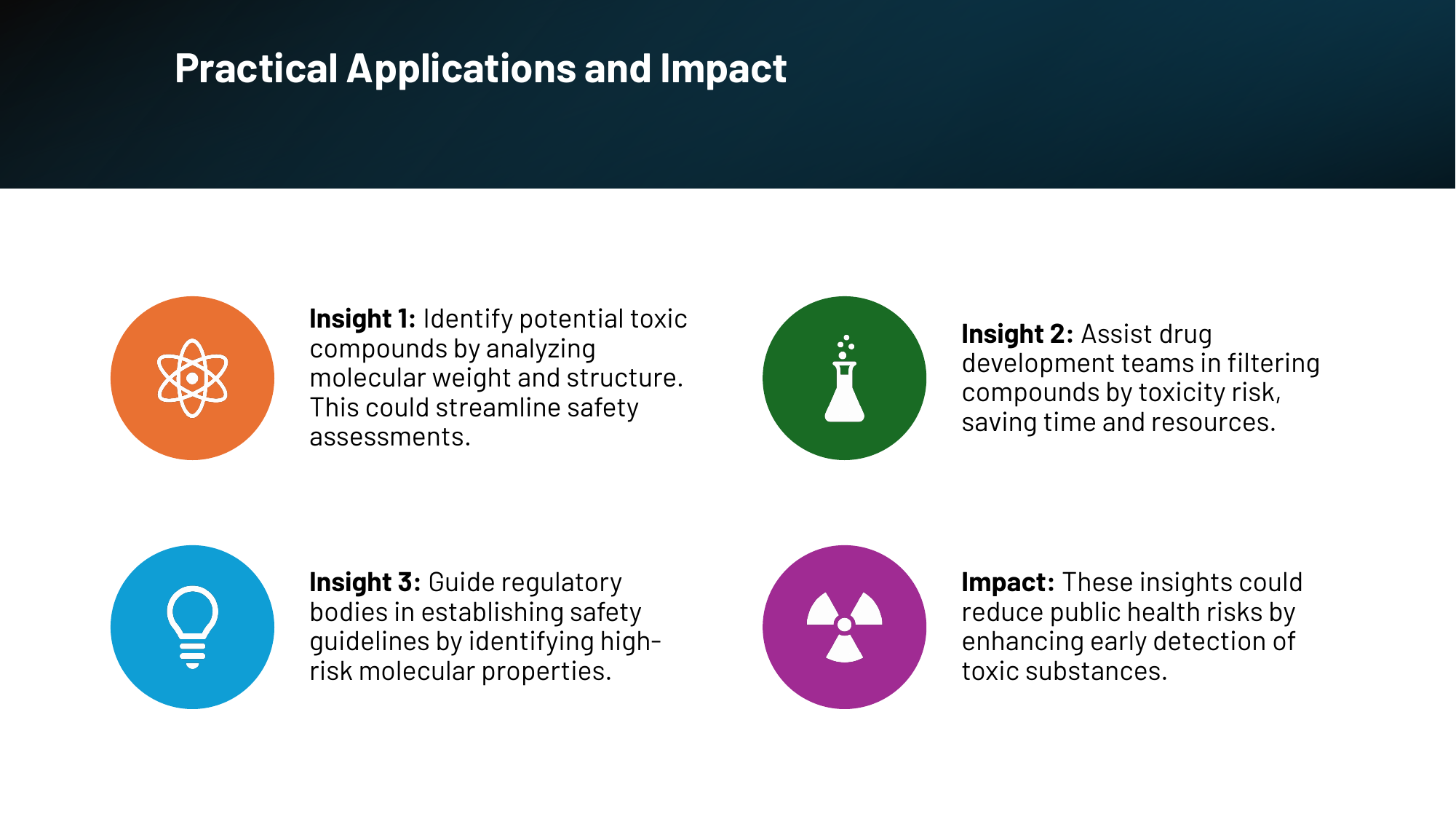

# Practical Applications and Impact
Insight 1: Identify potential toxic compounds by analyzing molecular weight and structure. This could streamline safety assessments.
Insight 2: Assist drug development teams in filtering compounds by toxicity risk, saving time and resources.
Insight 3: Guide regulatory bodies in establishing safety guidelines by identifying high-risk molecular properties.
Impact: These insights could reduce public health risks by enhancing early detection of toxic substances.